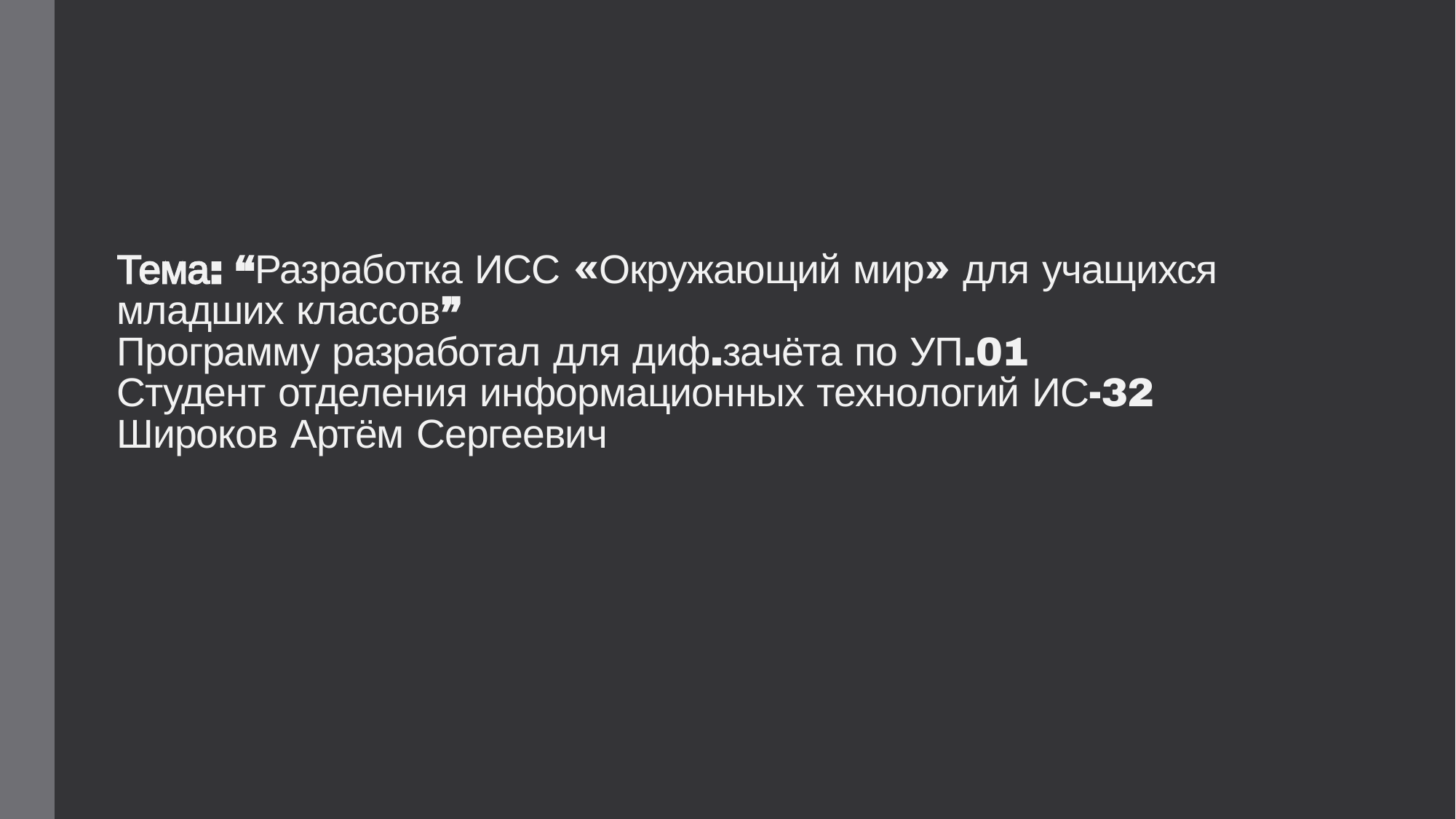

# Тема: “Разработка ИСС «Окружающий мир» для учащихся младших классов” Программу разработал для диф.зачёта по УП.01 Студент отделения информационных технологий ИС-32  Широков Артём Сергеевич